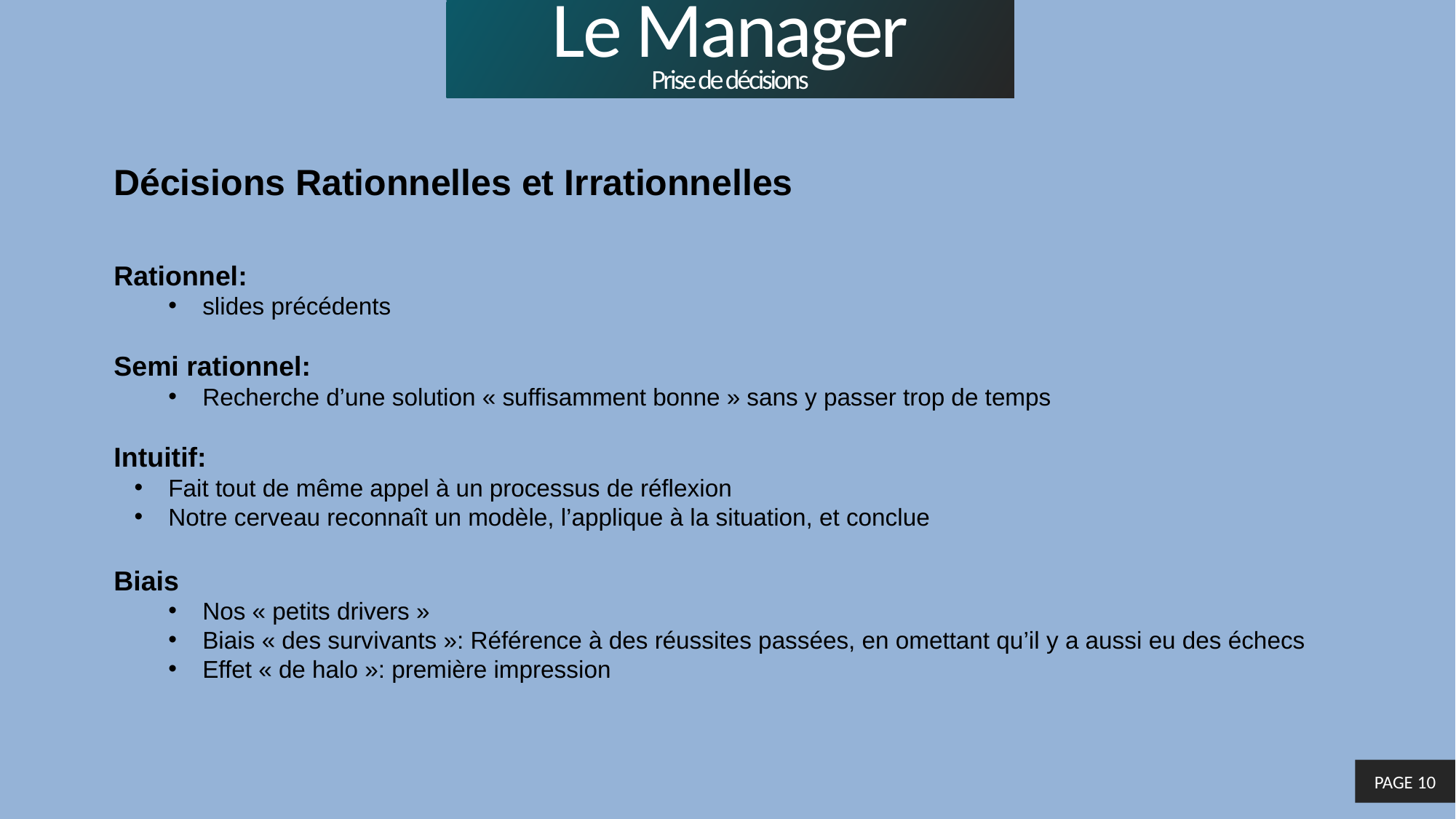

Le Manager
Prise de décisions
Décisions Rationnelles et Irrationnelles

Rationnel:
slides précédents

Semi rationnel:
Recherche d’une solution « suffisamment bonne » sans y passer trop de temps

Intuitif:
Fait tout de même appel à un processus de réflexion
Notre cerveau reconnaît un modèle, l’applique à la situation, et conclue

Biais
Nos « petits drivers »
Biais « des survivants »: Référence à des réussites passées, en omettant qu’il y a aussi eu des échecs
Effet « de halo »: première impression

PAGE 10